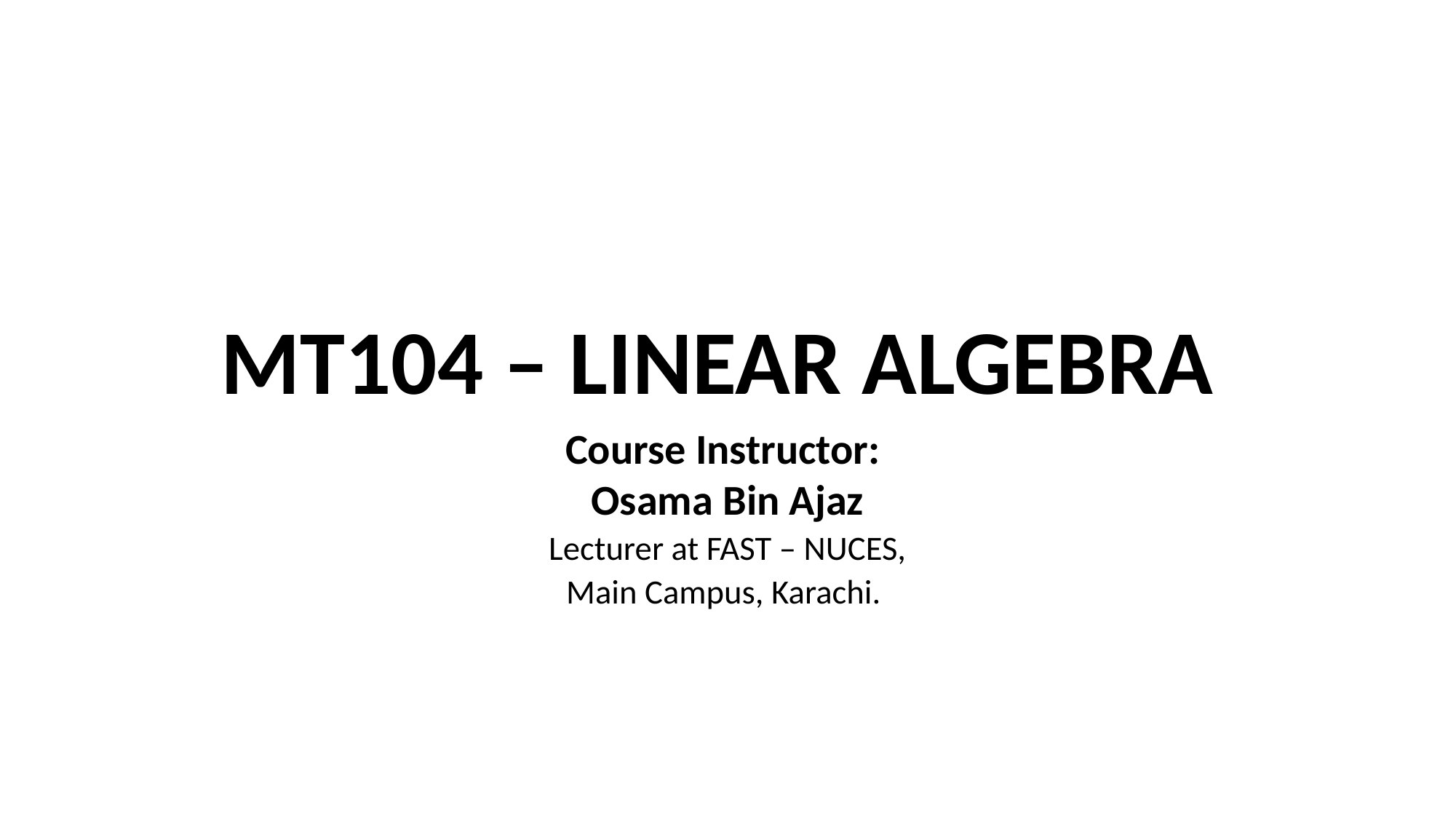

# MT104 – LINEAR ALGEBRA
Course Instructor:
Osama Bin Ajaz
Lecturer at FAST – NUCES,
Main Campus, Karachi.